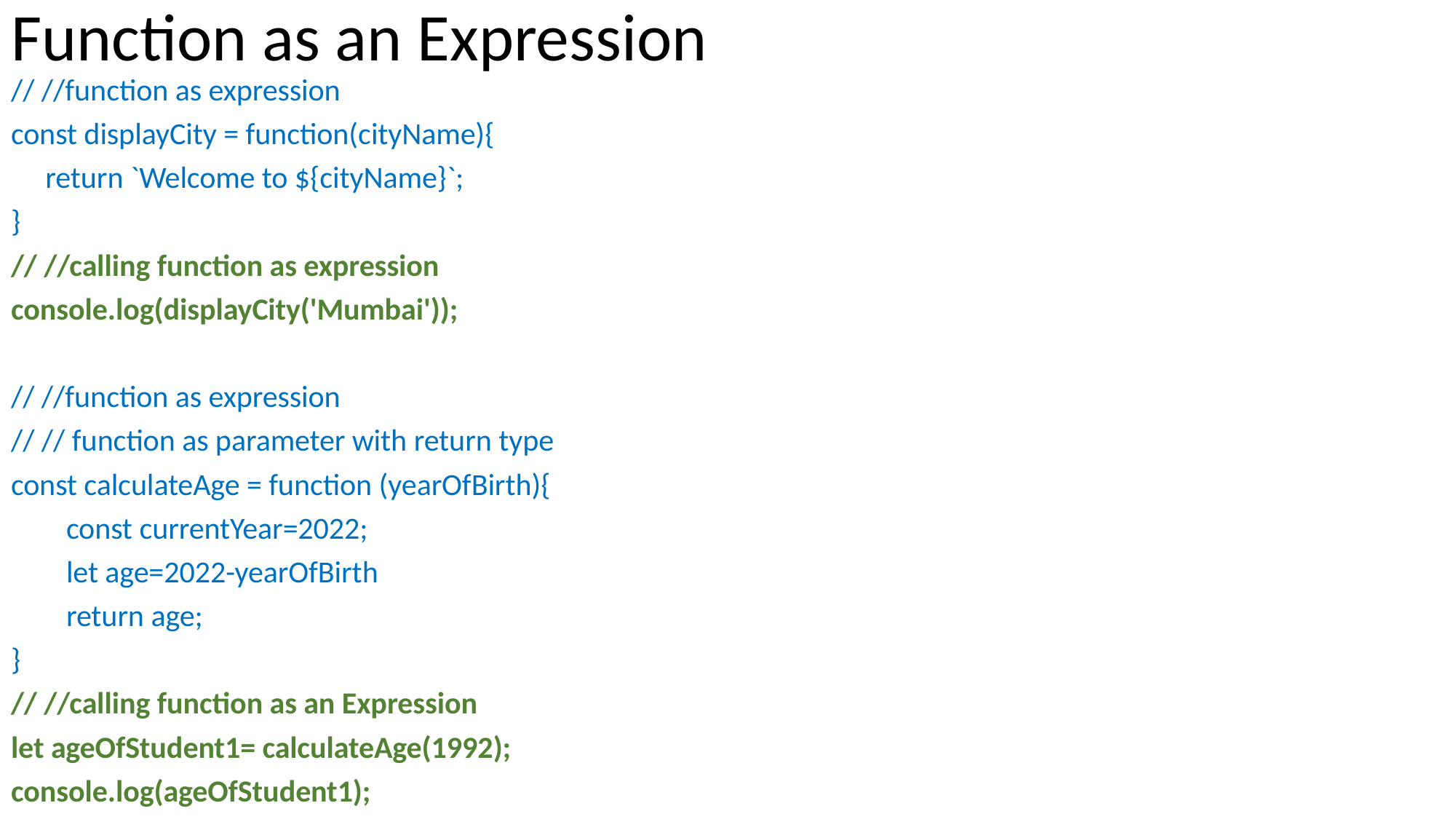

# Function as an Expression
// //function as expression
const displayCity = function(cityName){
     return `Welcome to ${cityName}`;
}
// //calling function as expression
console.log(displayCity('Mumbai'));

// //function as expression
// // function as parameter with return type
const calculateAge = function (yearOfBirth){
        const currentYear=2022;
        let age=2022-yearOfBirth
        return age;
}
// //calling function as an Expression
let ageOfStudent1= calculateAge(1992);
console.log(ageOfStudent1);